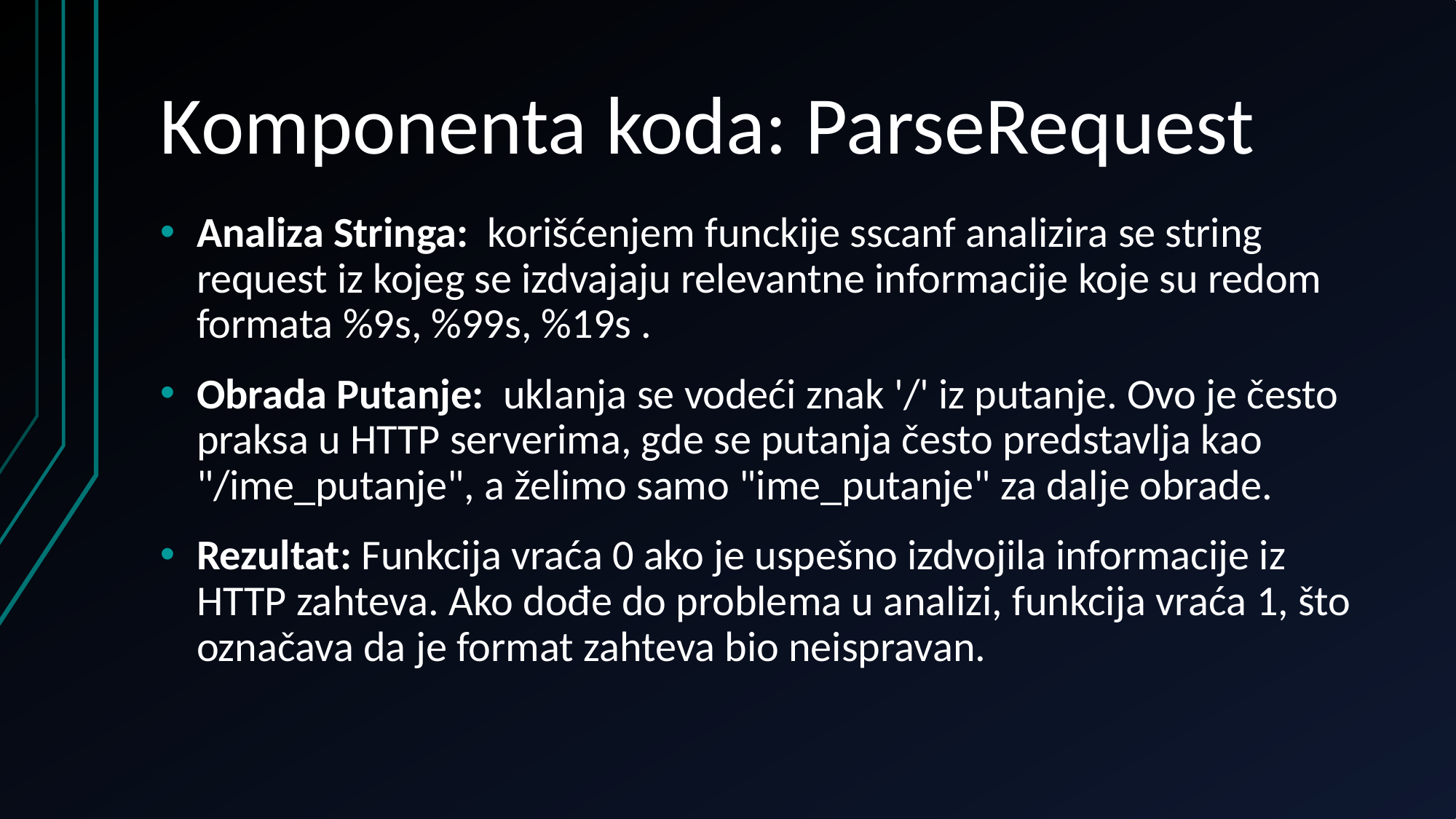

# Komponenta koda: ParseRequest
Analiza Stringa:  korišćenjem funckije sscanf analizira se string request iz kojeg se izdvajaju relevantne informacije koje su redom formata %9s, %99s, %19s .
Obrada Putanje:  uklanja se vodeći znak '/' iz putanje. Ovo je često praksa u HTTP serverima, gde se putanja često predstavlja kao "/ime_putanje", a želimo samo "ime_putanje" za dalje obrade.
Rezultat: Funkcija vraća 0 ako je uspešno izdvojila informacije iz HTTP zahteva. Ako dođe do problema u analizi, funkcija vraća 1, što označava da je format zahteva bio neispravan.